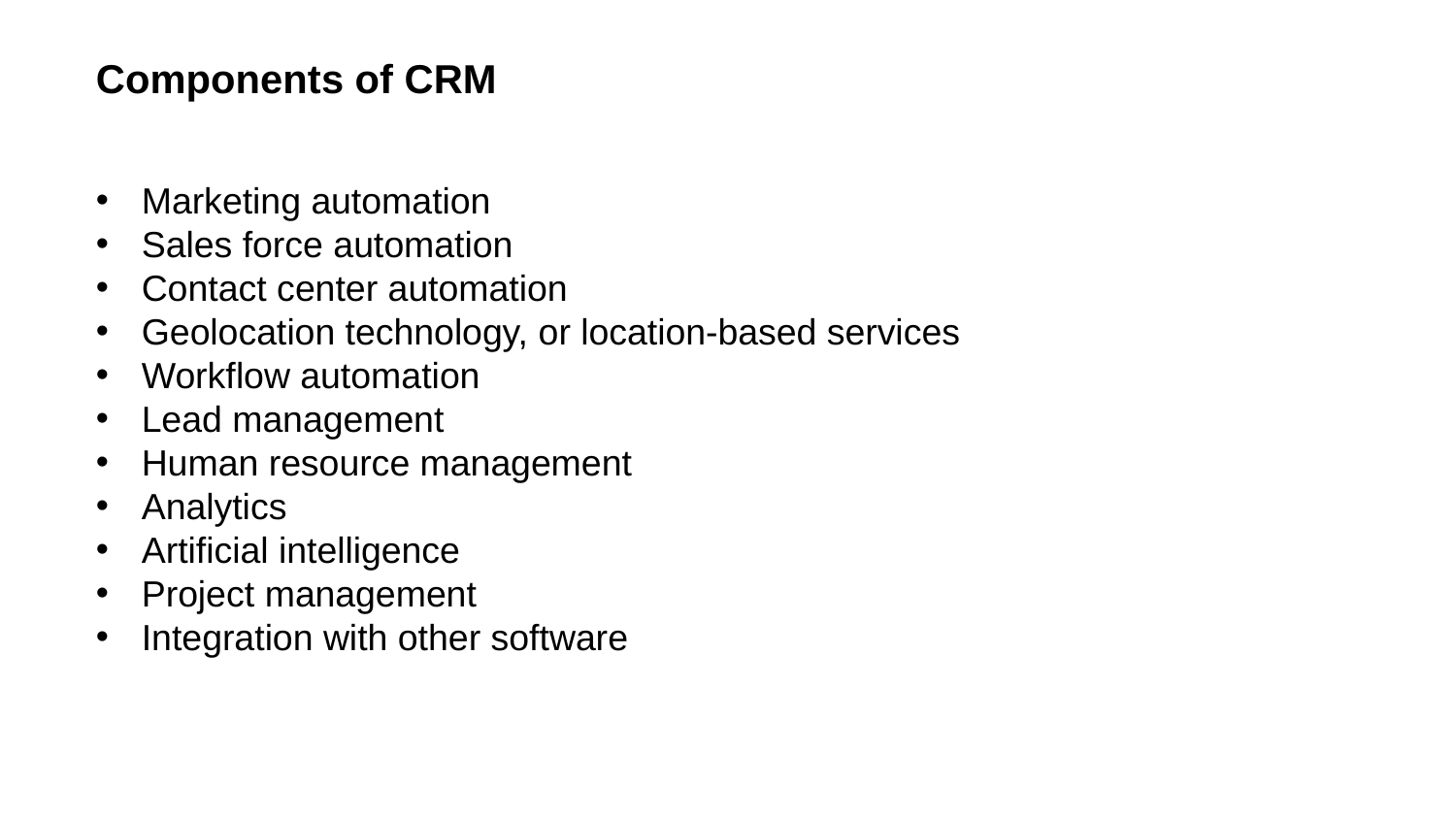

Components of CRM
Marketing automation
Sales force automation
Contact center automation
Geolocation technology, or location-based services
Workflow automation
Lead management
Human resource management
Analytics
Artificial intelligence
Project management
Integration with other software